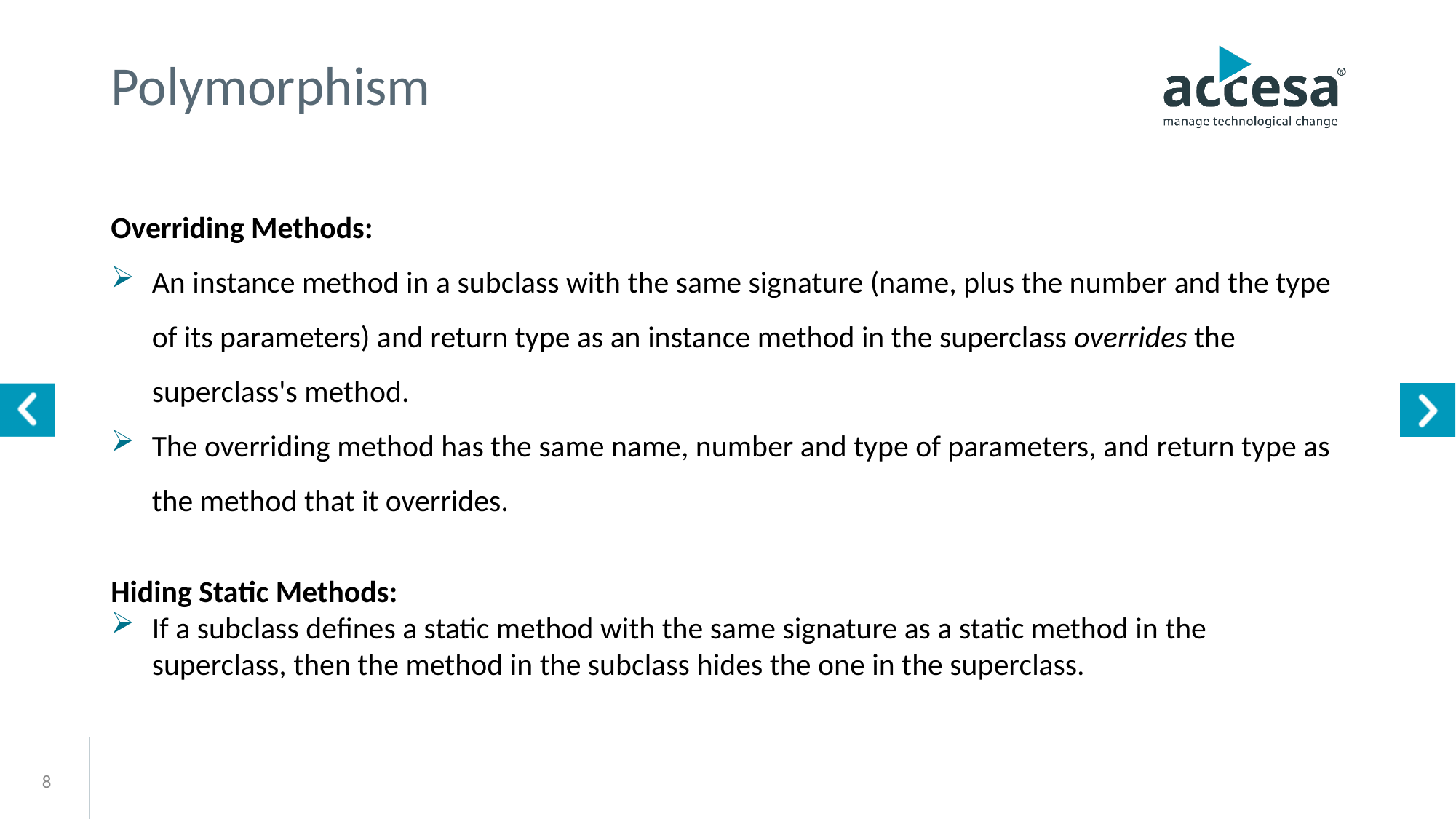

# Polymorphism
Overriding Methods:
An instance method in a subclass with the same signature (name, plus the number and the type of its parameters) and return type as an instance method in the superclass overrides the superclass's method.
The overriding method has the same name, number and type of parameters, and return type as the method that it overrides.

Hiding Static Methods:
If a subclass defines a static method with the same signature as a static method in the superclass, then the method in the subclass hides the one in the superclass.
8